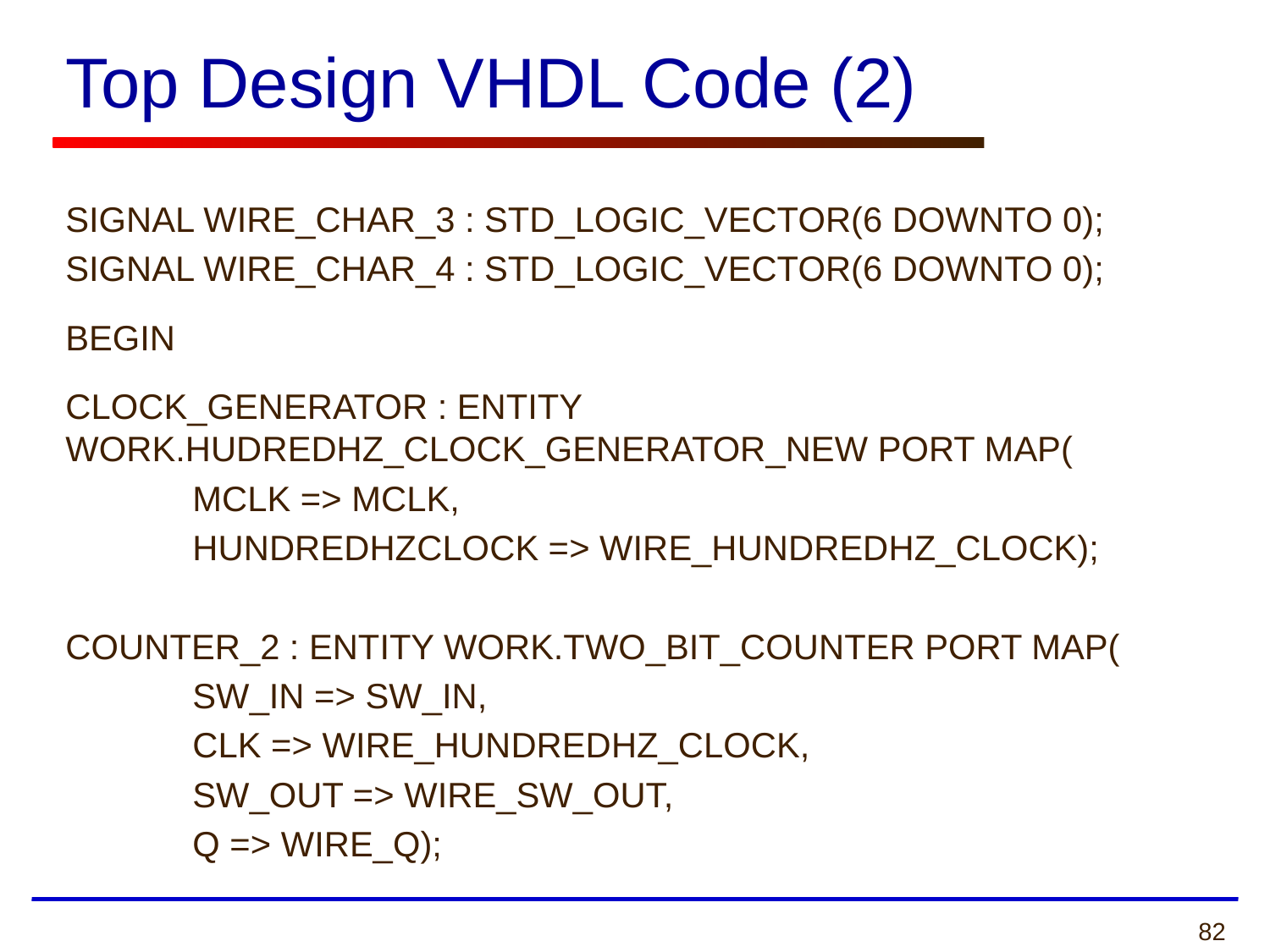

# Top Design VHDL Code (2)
SIGNAL WIRE_CHAR_3 : STD_LOGIC_VECTOR(6 DOWNTO 0);
SIGNAL WIRE_CHAR_4 : STD_LOGIC_VECTOR(6 DOWNTO 0);

BEGIN

CLOCK_GENERATOR : ENTITY WORK.HUDREDHZ_CLOCK_GENERATOR_NEW PORT MAP(
	MCLK => MCLK,
	HUNDREDHZCLOCK => WIRE_HUNDREDHZ_CLOCK);

COUNTER_2 : ENTITY WORK.TWO_BIT_COUNTER PORT MAP(
	SW_IN => SW_IN,
    	CLK => WIRE_HUNDREDHZ_CLOCK,
    	SW_OUT => WIRE_SW_OUT,
    	Q => WIRE_Q);